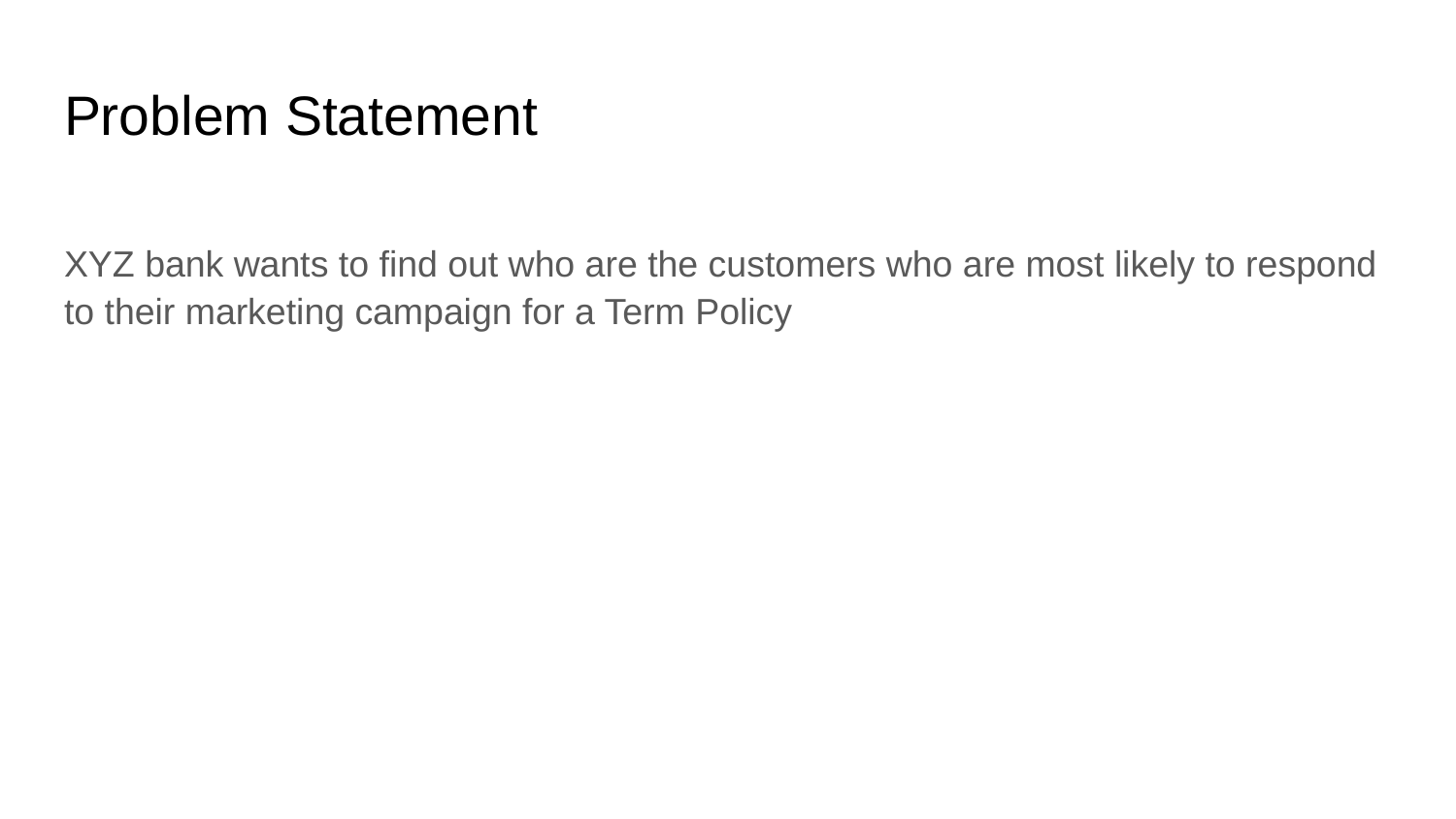

# Problem Statement
XYZ bank wants to find out who are the customers who are most likely to respond to their marketing campaign for a Term Policy